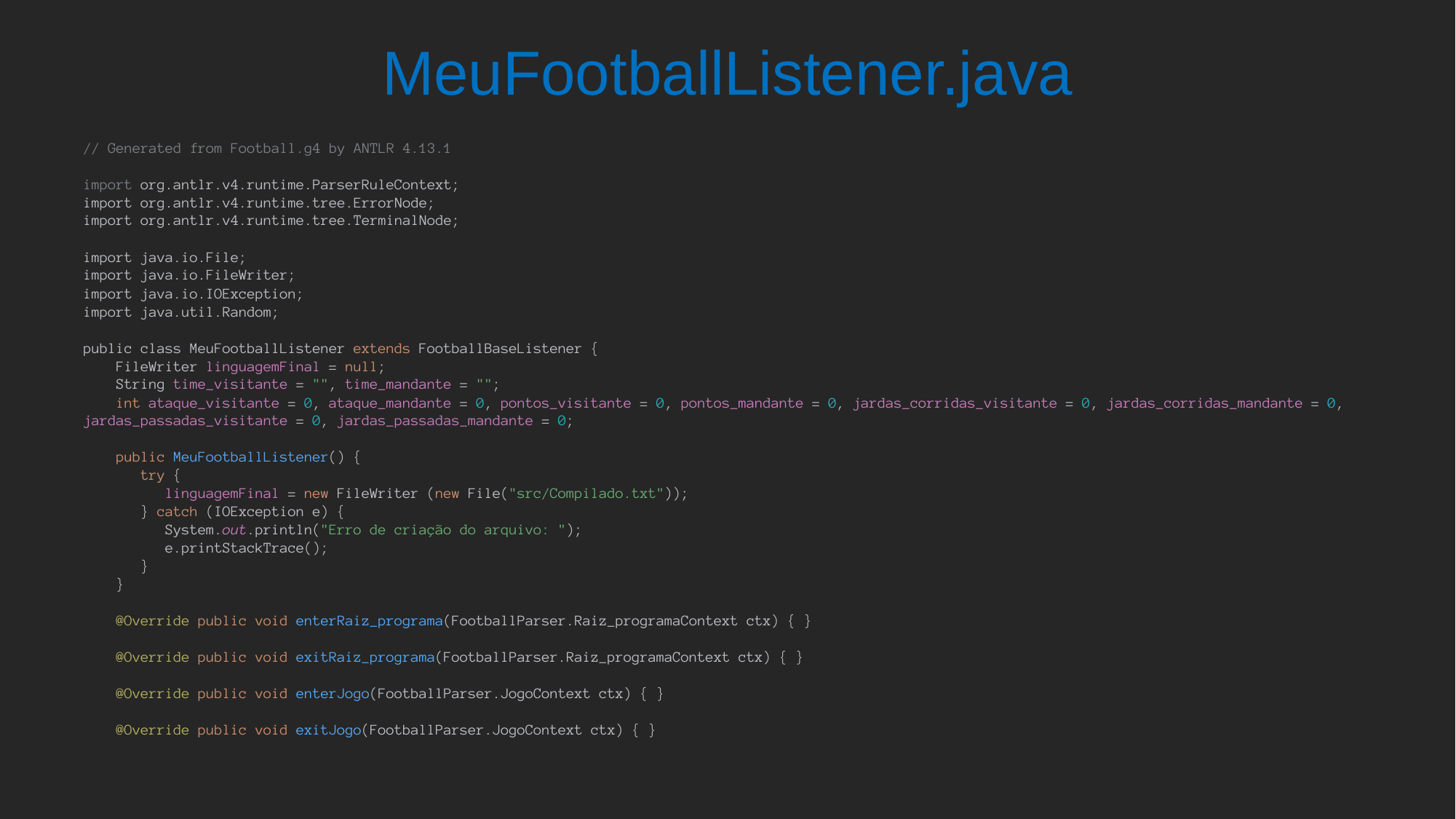

MeuFootballListener.java
// Generated from Football.g4 by ANTLR 4.13.1
import org.antlr.v4.runtime.ParserRuleContext;
import org.antlr.v4.runtime.tree.ErrorNode;
import org.antlr.v4.runtime.tree.TerminalNode;
import java.io.File;
import java.io.FileWriter;
import java.io.IOException;
import java.util.Random;
public class MeuFootballListener extends FootballBaseListener {
    FileWriter linguagemFinal = null;
    String time_visitante = "", time_mandante = "";
    int ataque_visitante = 0, ataque_mandante = 0, pontos_visitante = 0, pontos_mandante = 0, jardas_corridas_visitante = 0, jardas_corridas_mandante = 0, jardas_passadas_visitante = 0, jardas_passadas_mandante = 0;
    public MeuFootballListener() {
       try {
          linguagemFinal = new FileWriter (new File("src/Compilado.txt"));
       } catch (IOException e) {
          System.out.println("Erro de criação do arquivo: ");
          e.printStackTrace();
       }
    }
    @Override public void enterRaiz_programa(FootballParser.Raiz_programaContext ctx) { }
    @Override public void exitRaiz_programa(FootballParser.Raiz_programaContext ctx) { }
    @Override public void enterJogo(FootballParser.JogoContext ctx) { }
    @Override public void exitJogo(FootballParser.JogoContext ctx) { }